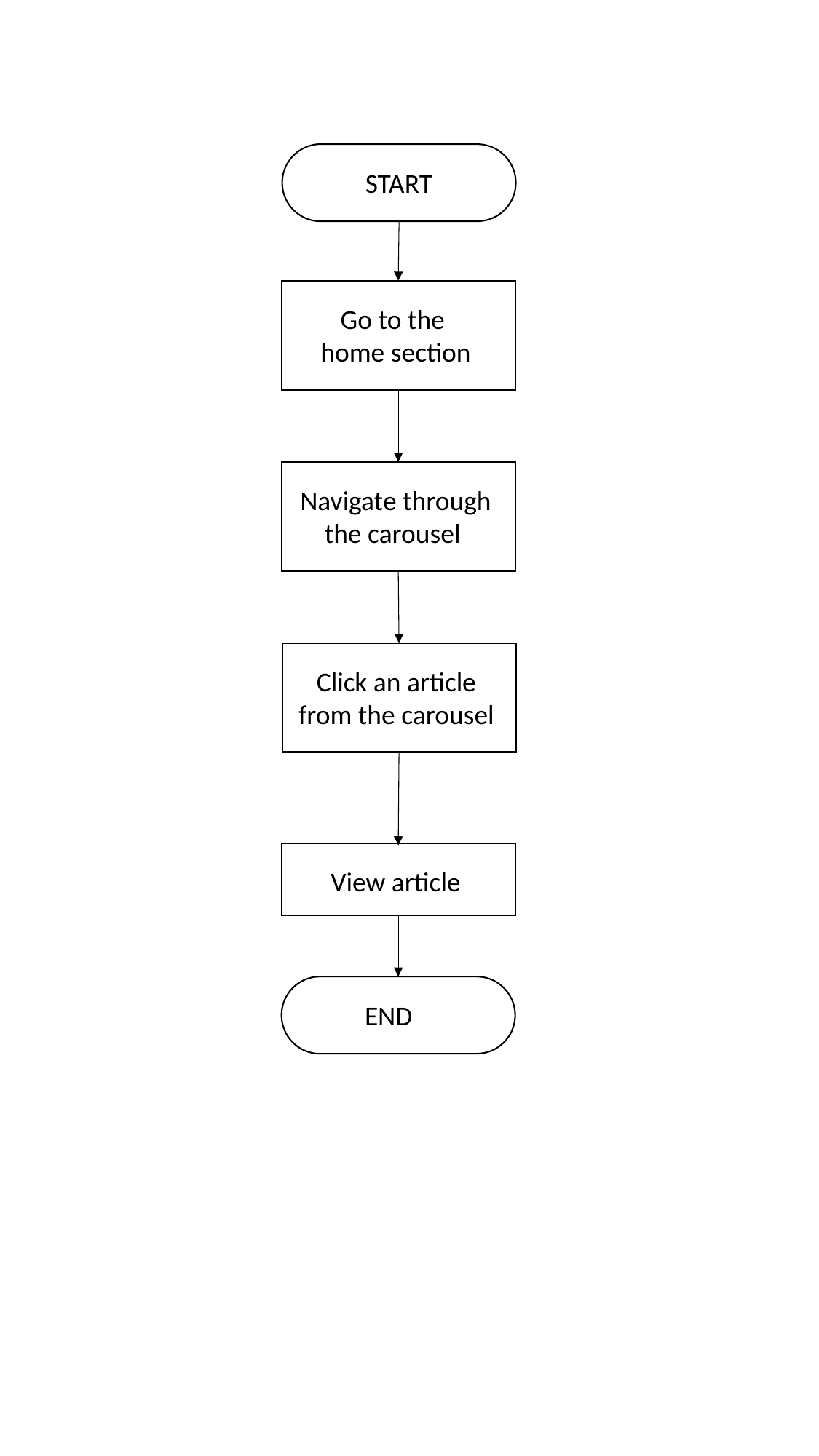

START

Go to the
home section

Navigate through
the carousel

Click an article
from the carousel

View article

END